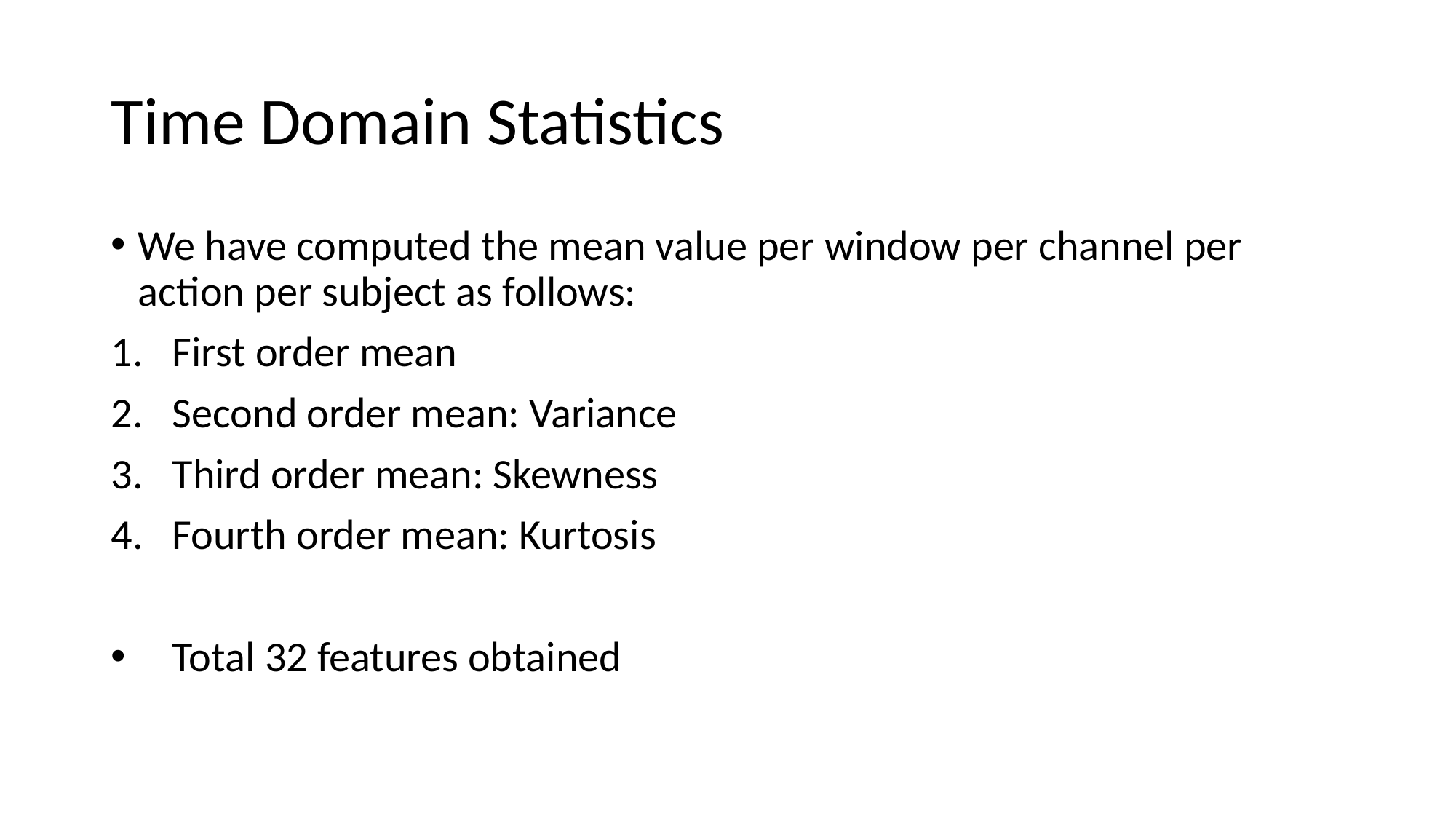

# Time Domain Statistics
We have computed the mean value per window per channel per action per subject as follows:
First order mean
Second order mean: Variance
Third order mean: Skewness
Fourth order mean: Kurtosis

Total 32 features obtained